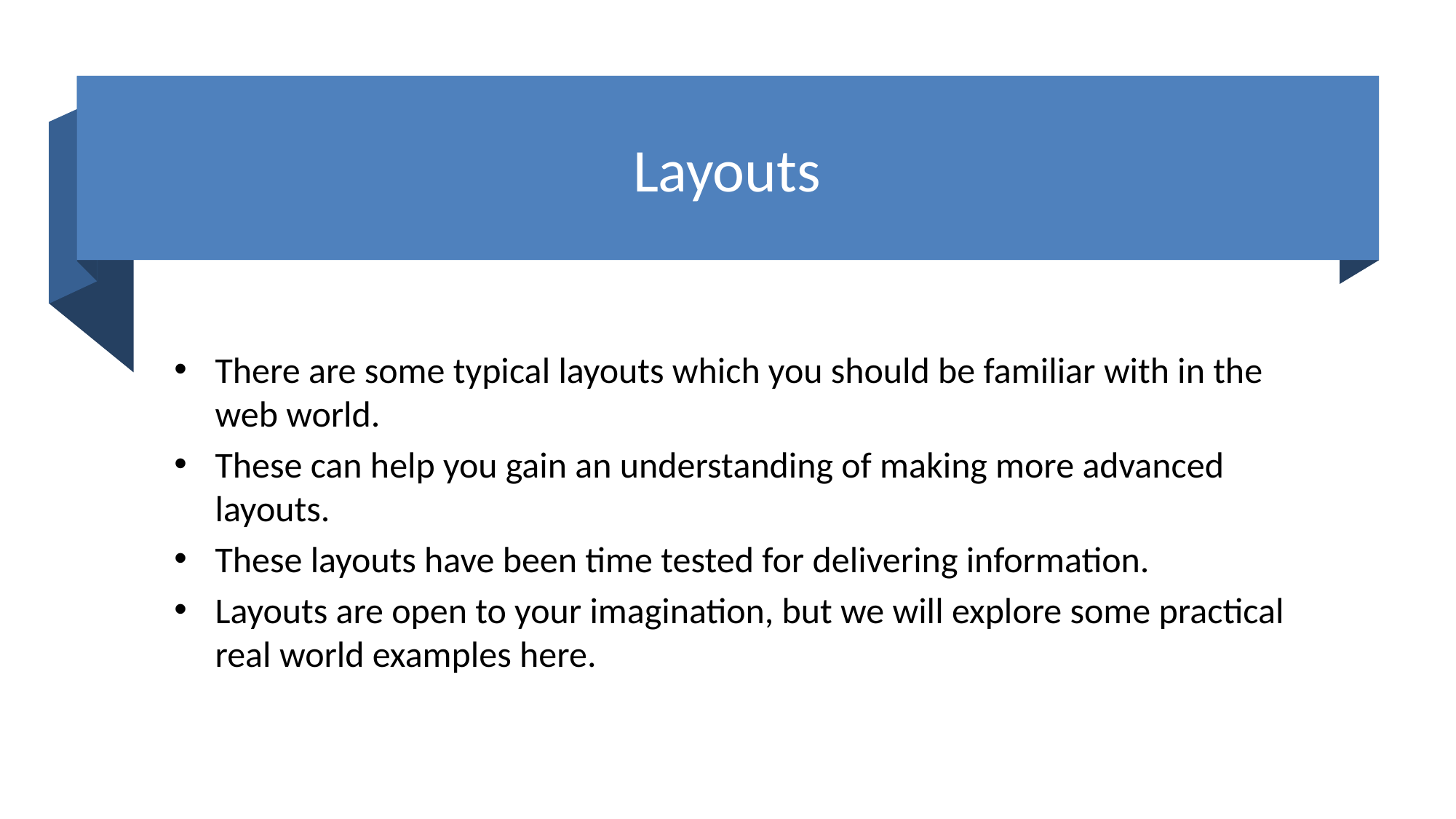

# Layouts

There are some typical layouts which you should be familiar with in the web world.
These can help you gain an understanding of making more advanced layouts.
These layouts have been time tested for delivering information.
Layouts are open to your imagination, but we will explore some practical real world examples here.